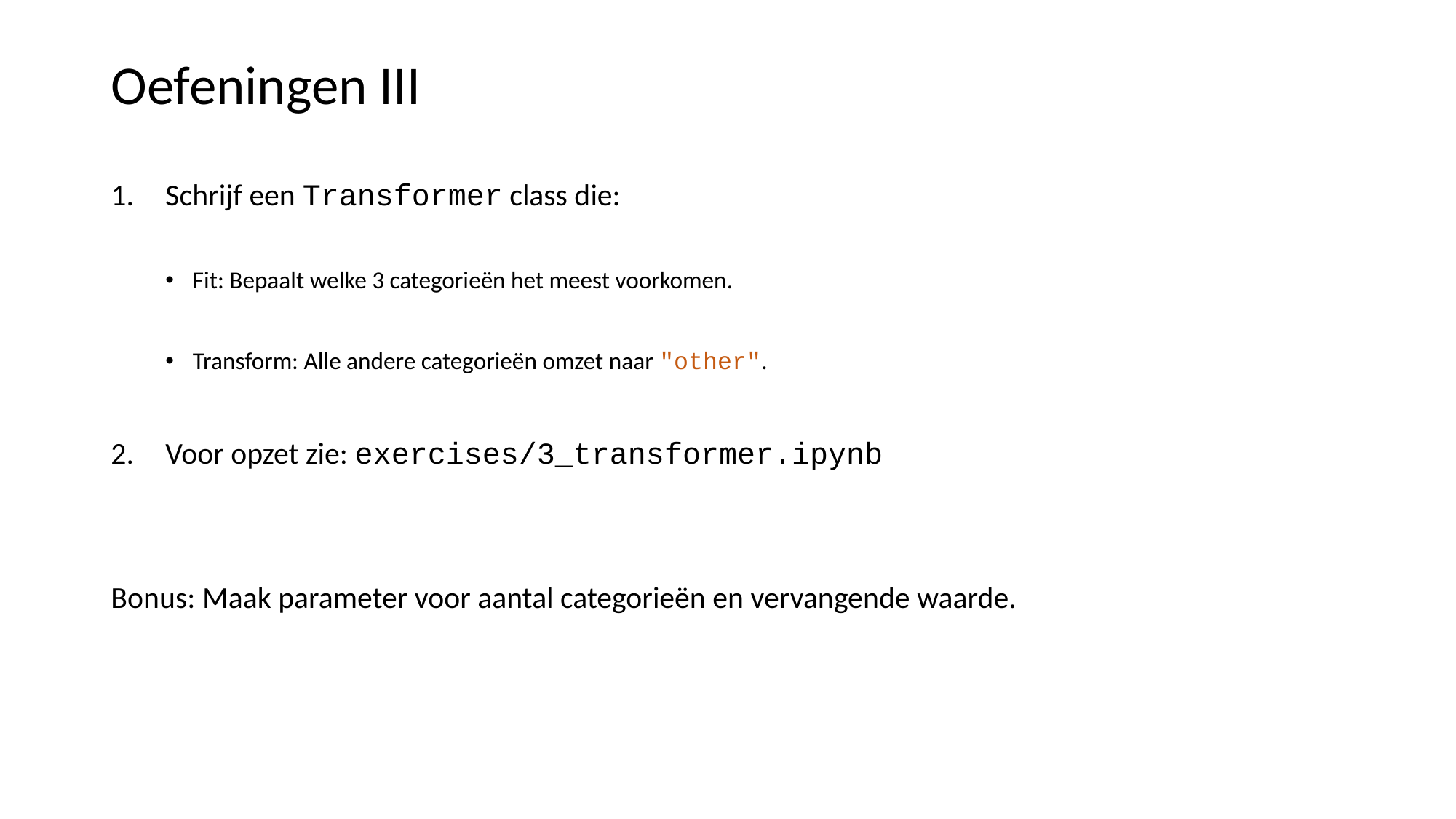

# Oefeningen III
Schrijf een Transformer class die:

Fit: Bepaalt welke 3 categorieën het meest voorkomen.

Transform: Alle andere categorieën omzet naar "other".

Voor opzet zie: exercises/3_transformer.ipynb

Bonus: Maak parameter voor aantal categorieën en vervangende waarde.